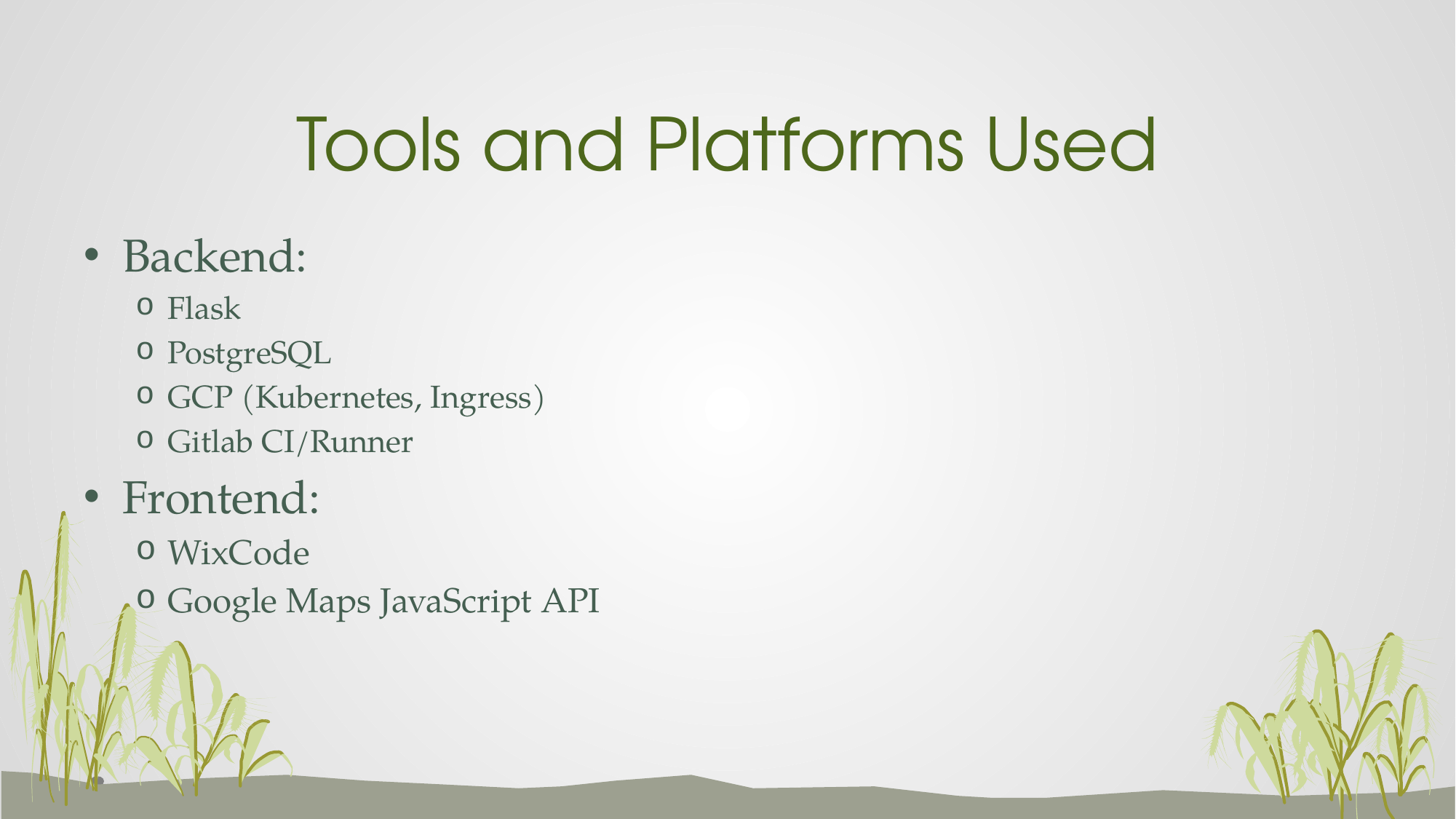

# Tools and Platforms Used
Backend:
Flask
PostgreSQL
GCP (Kubernetes, Ingress)
Gitlab CI/Runner
Frontend:
WixCode
Google Maps JavaScript API